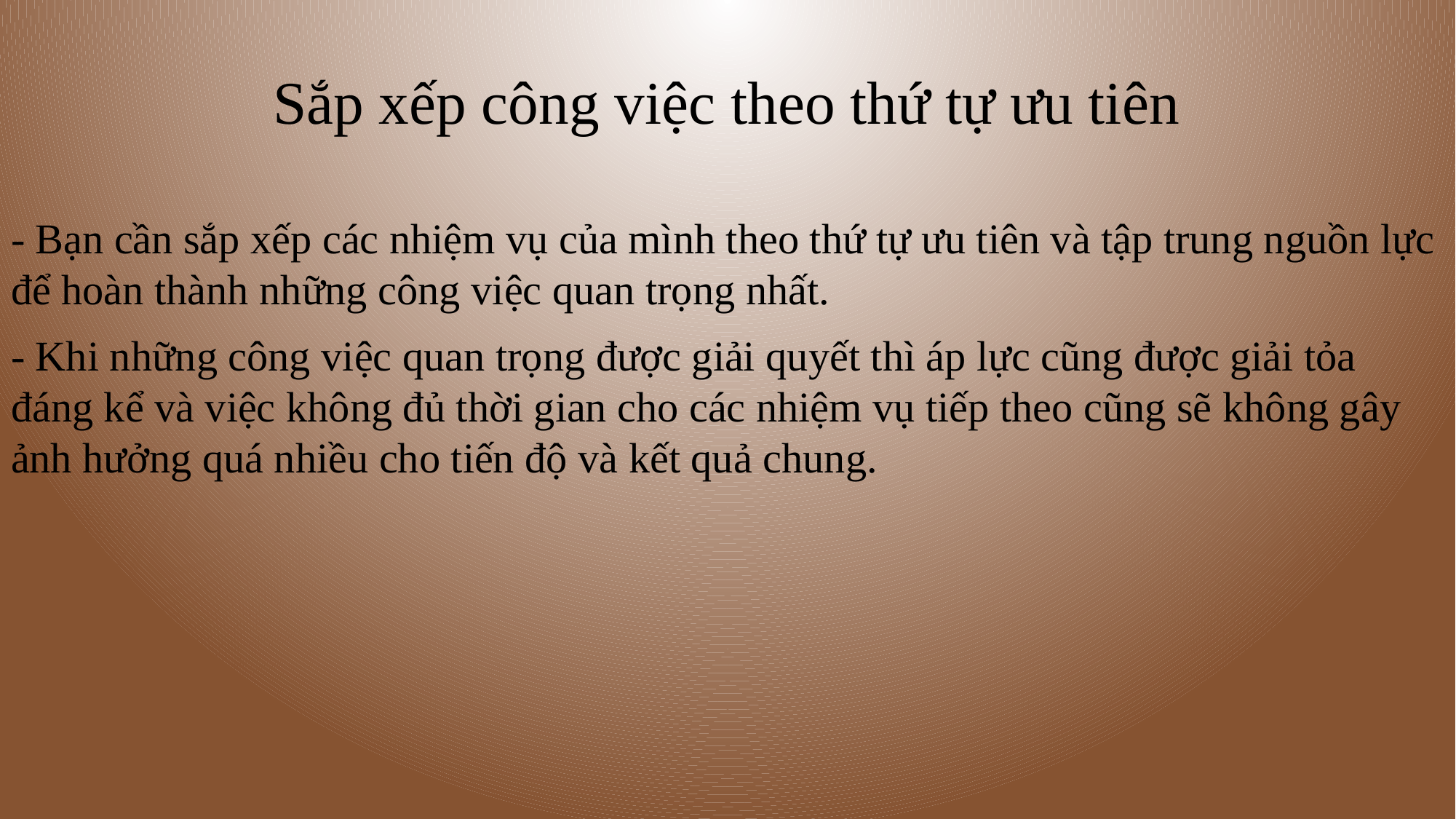

Sắp xếp công việc theo thứ tự ưu tiên
- Bạn cần sắp xếp các nhiệm vụ của mình theo thứ tự ưu tiên và tập trung nguồn lực để hoàn thành những công việc quan trọng nhất.
- Khi những công việc quan trọng được giải quyết thì áp lực cũng được giải tỏa đáng kể và việc không đủ thời gian cho các nhiệm vụ tiếp theo cũng sẽ không gây ảnh hưởng quá nhiều cho tiến độ và kết quả chung.
#